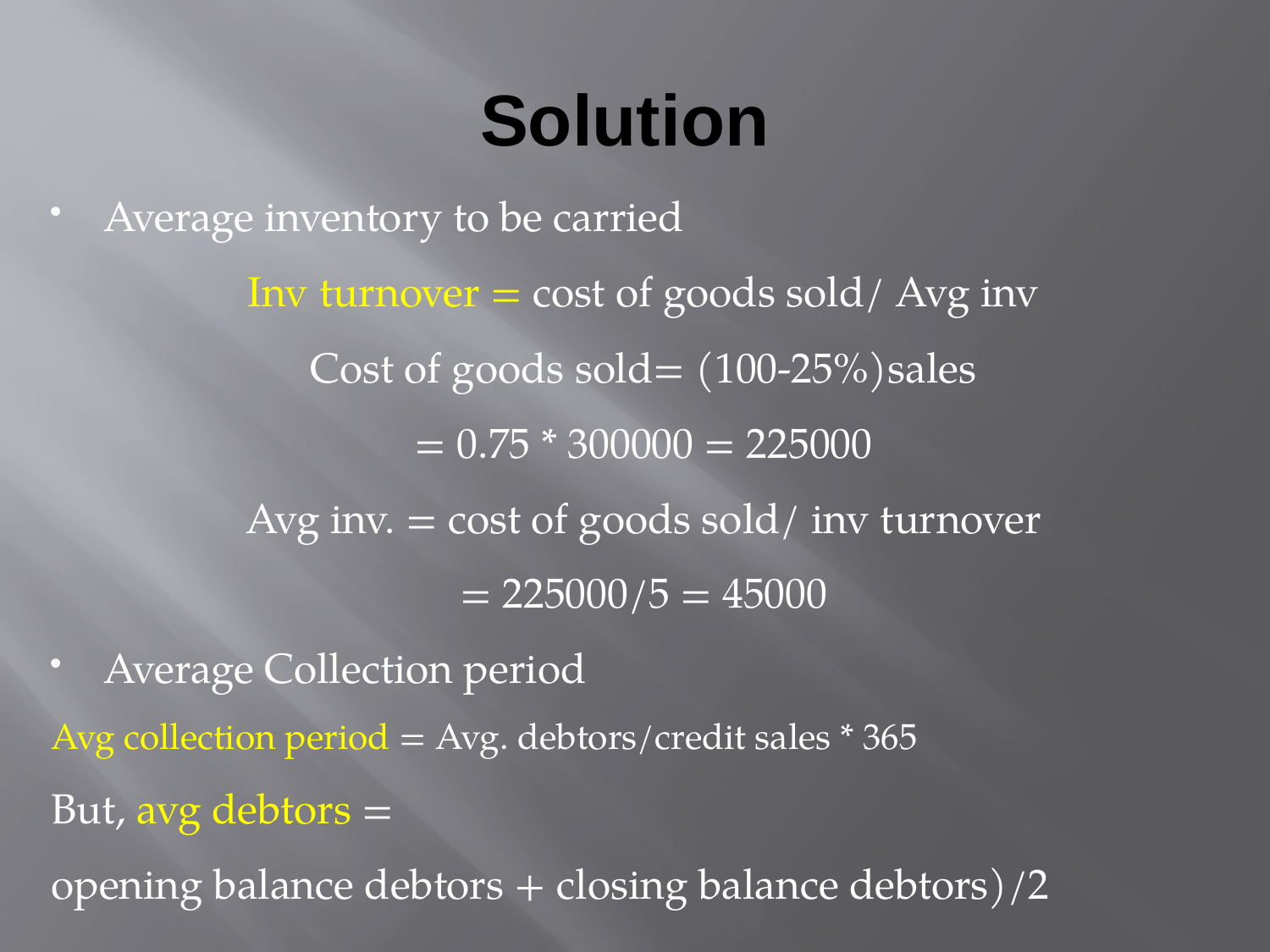

# Solution
Average inventory to be carried
Inv turnover = cost of goods sold/ Avg inv
Cost of goods sold= (100-25%)sales
= 0.75 * 300000 = 225000
Avg inv. = cost of goods sold/ inv turnover
= 225000/5 = 45000
Average Collection period
Avg collection period = Avg. debtors/credit sales * 365
But, avg debtors =
opening balance debtors + closing balance debtors)/2